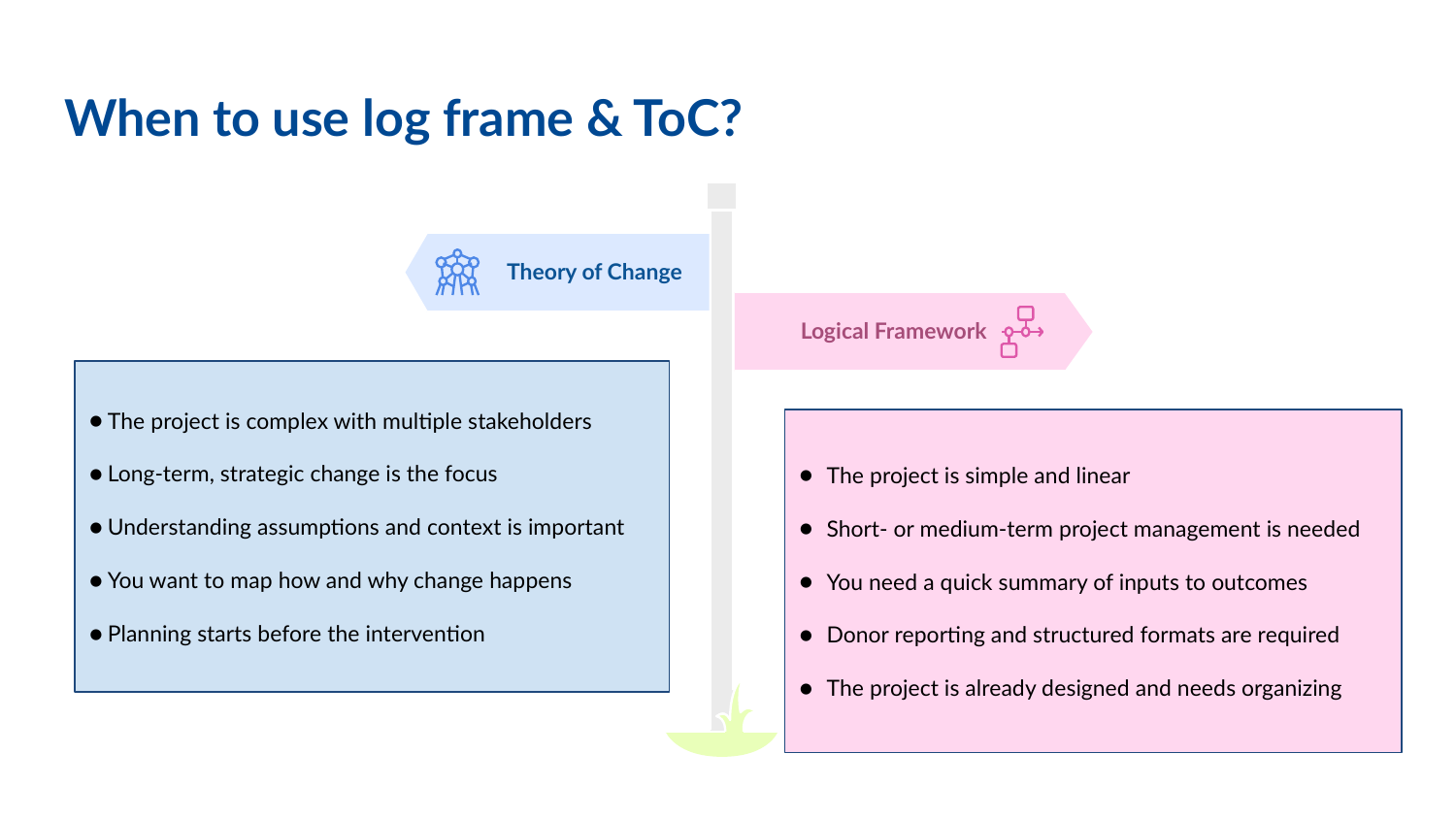

When to use log frame & ToC?

Theory of Change

Logical Framework

The project is complex with multiple stakeholders

Long-term, strategic change is the focus

Understanding assumptions and context is important

You want to map how and why change happens

Planning starts before the intervention
The project is simple and linear

Short- or medium-term project management is needed

You need a quick summary of inputs to outcomes

Donor reporting and structured formats are required

The project is already designed and needs organizing